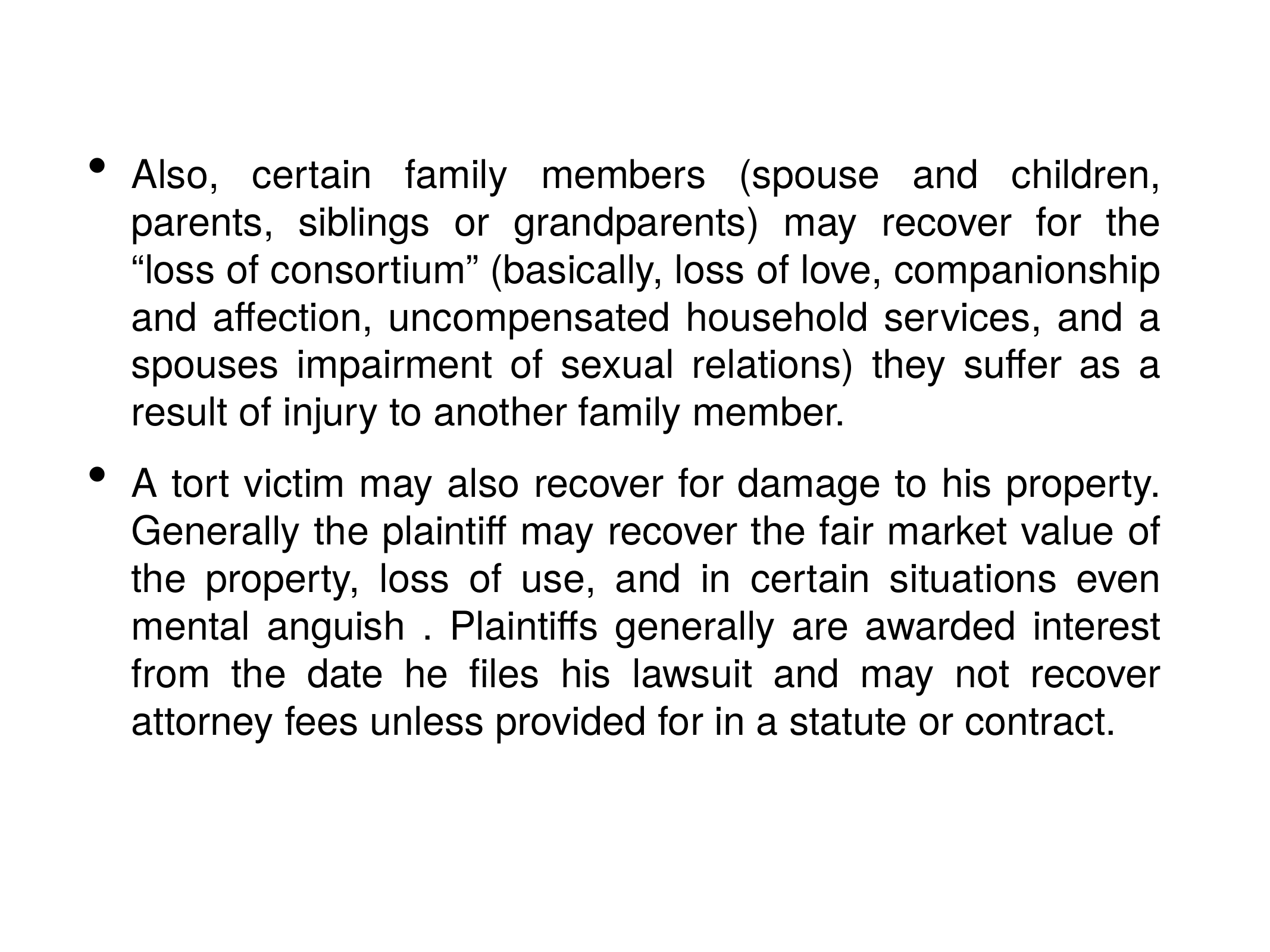

Also, certain family members (spouse and children, parents, siblings or grandparents) may recover for the “loss of consortium” (basically, loss of love, companionship and affection, uncompensated household services, and a spouses impairment of sexual relations) they suffer as a result of injury to another family member.
A tort victim may also recover for damage to his property. Generally the plaintiff may recover the fair market value of the property, loss of use, and in certain situations even mental anguish . Plaintiffs generally are awarded interest from the date he files his lawsuit and may not recover attorney fees unless provided for in a statute or contract.